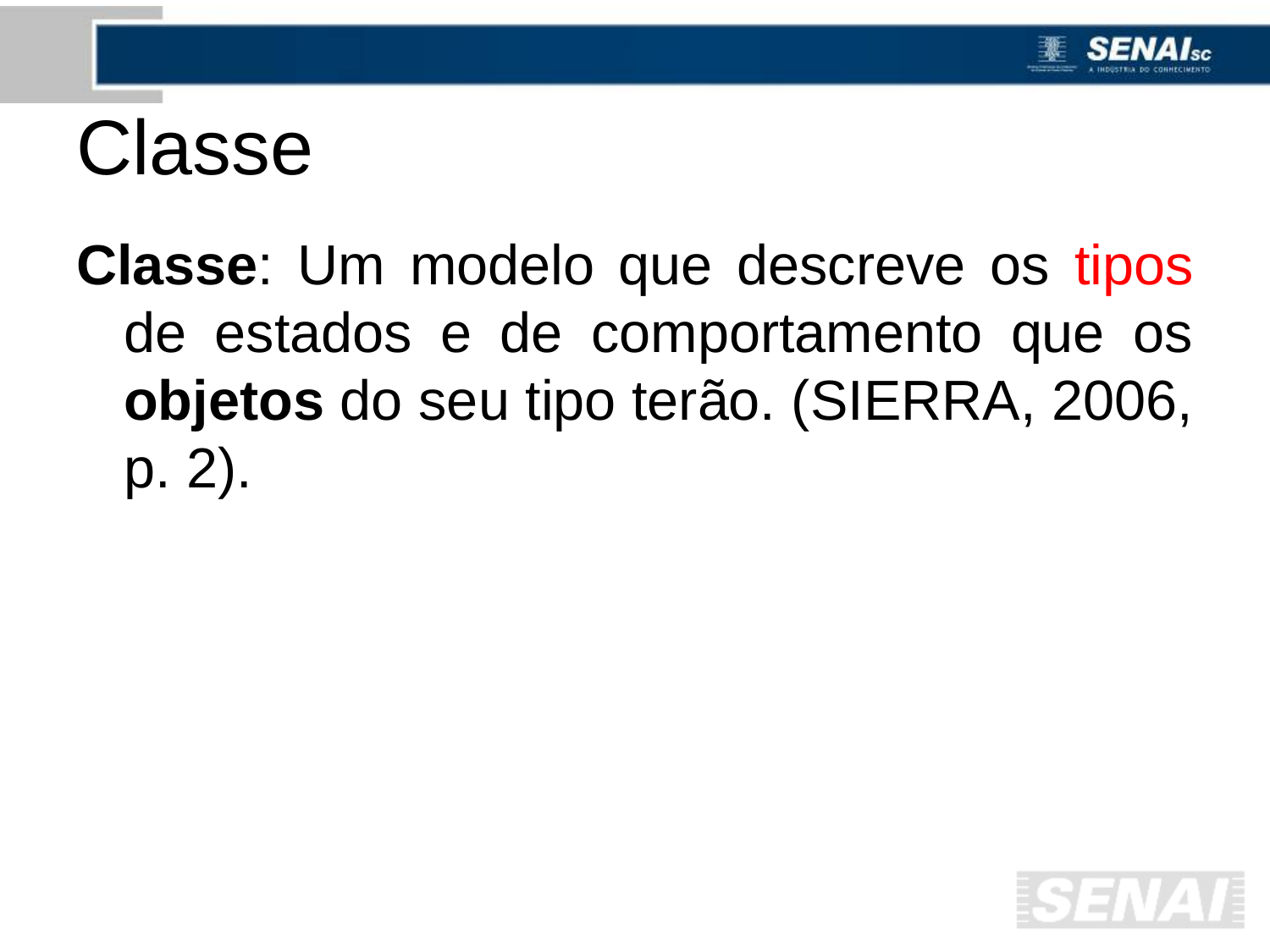

# Classe
Classe: Um modelo que descreve os tipos de estados e de comportamento que os objetos do seu tipo terão. (SIERRA, 2006, p. 2).